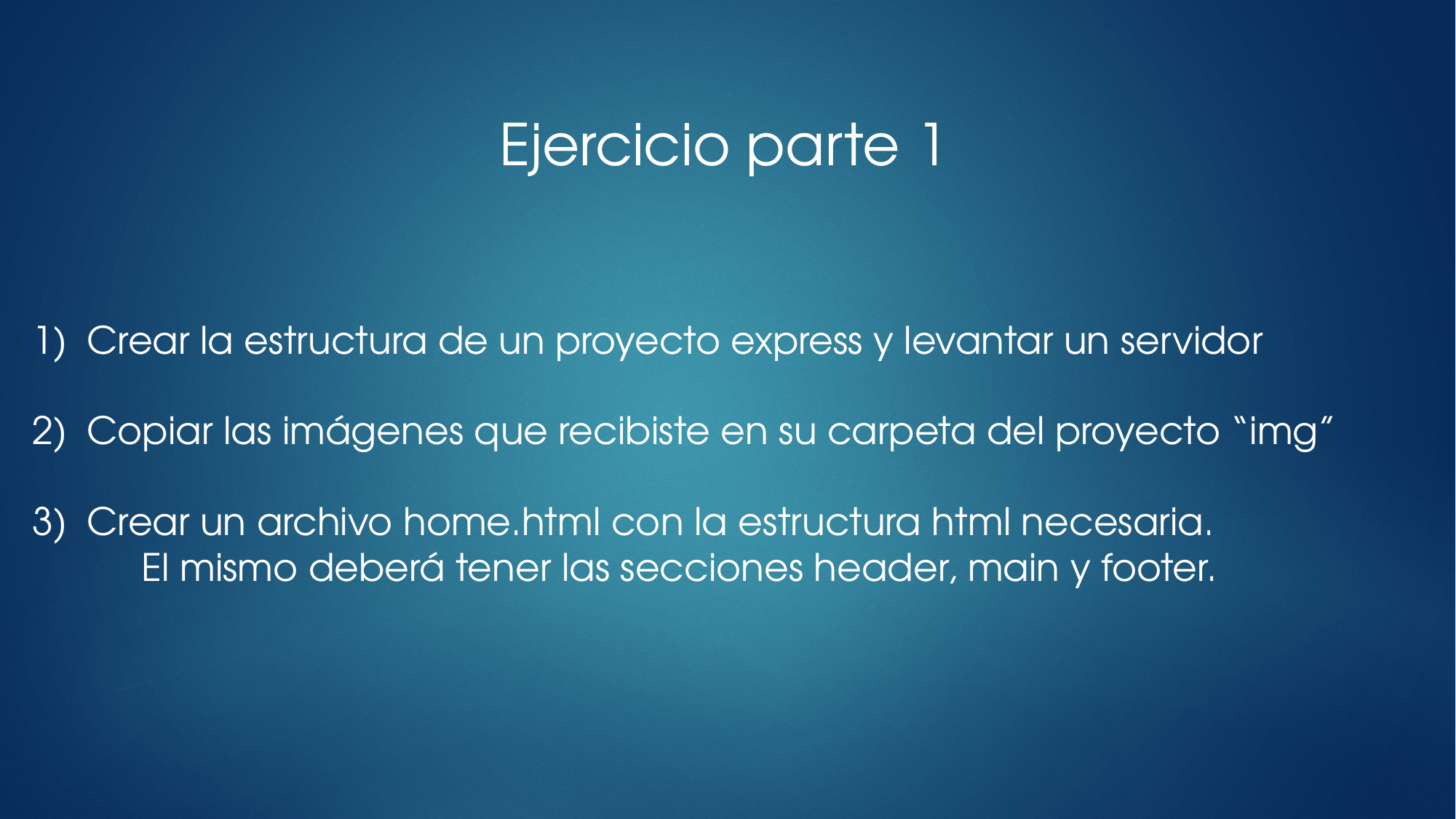

Ejercicio parte 1

Crear la estructura de un proyecto express y levantar un servidor

Copiar las imágenes que recibiste en su carpeta del proyecto “img”

Crear un archivo home.html con la estructura html necesaria.
	El mismo deberá tener las secciones header, main y footer.